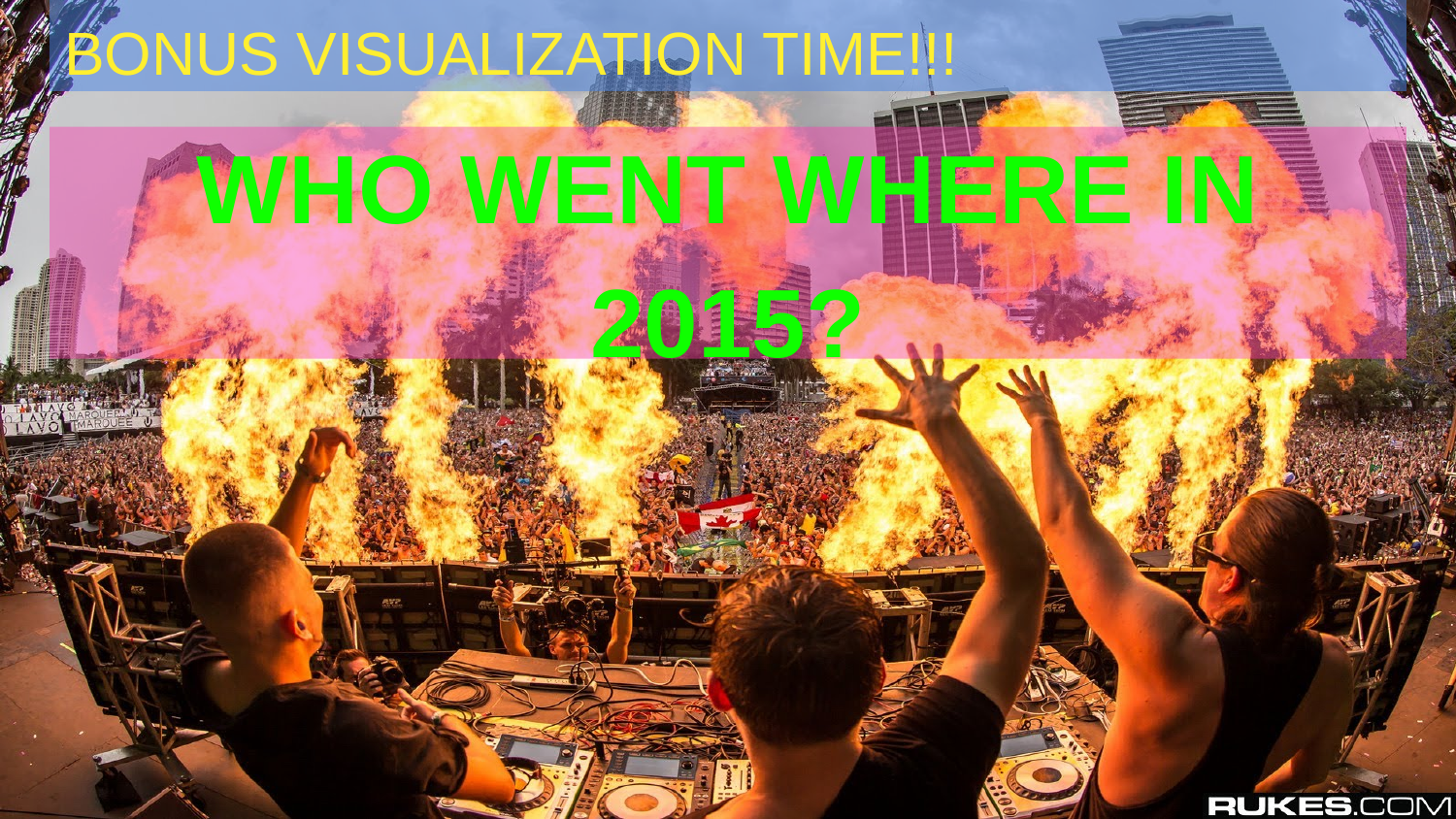

# BONUS VISUALIZATION TIME!!!
WHO WENT WHERE IN 2015?